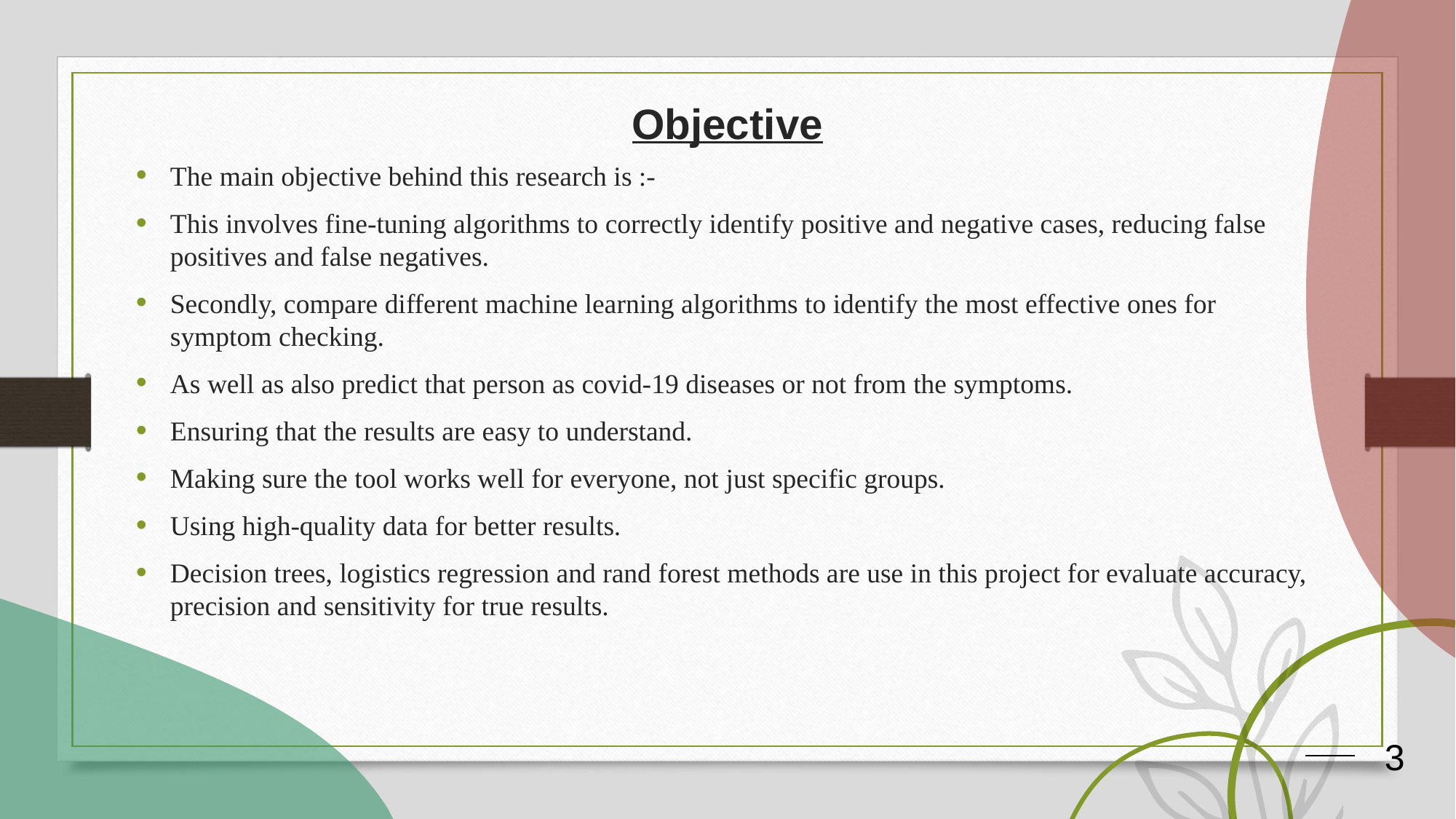

# Objective
The main objective behind this research is :-
This involves fine-tuning algorithms to correctly identify positive and negative cases, reducing false positives and false negatives.
Secondly, compare different machine learning algorithms to identify the most effective ones for symptom checking.
As well as also predict that person as covid-19 diseases or not from the symptoms.
Ensuring that the results are easy to understand.
Making sure the tool works well for everyone, not just specific groups.
Using high-quality data for better results.
Decision trees, logistics regression and rand forest methods are use in this project for evaluate accuracy, precision and sensitivity for true results.
3